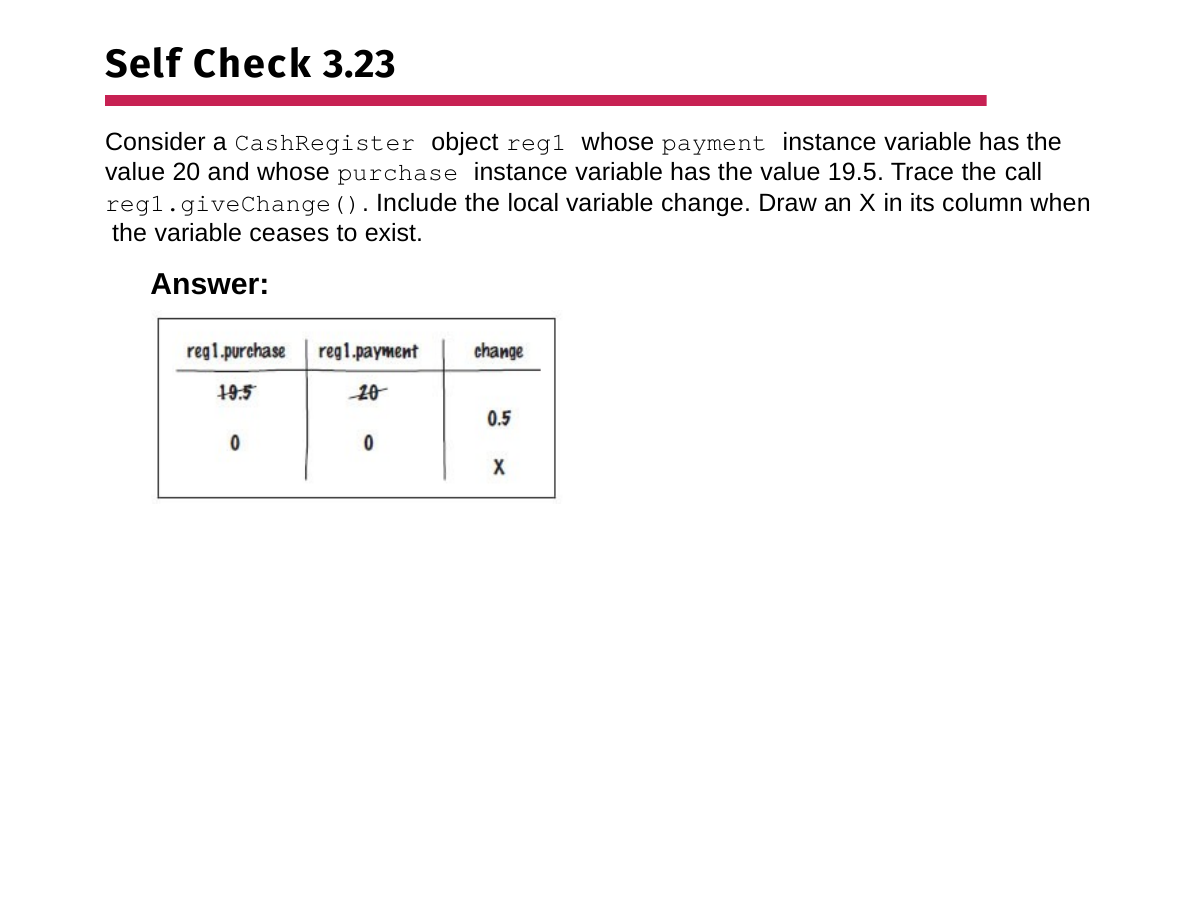

# Self Check 3.23

Consider a CashRegister object reg1 whose payment instance variable has the  value 20 and whose purchase instance variable has the value 19.5. Trace the call  reg1.giveChange(). Include the local variable change. Draw an X in its column when  the variable ceases to exist.
Answer: